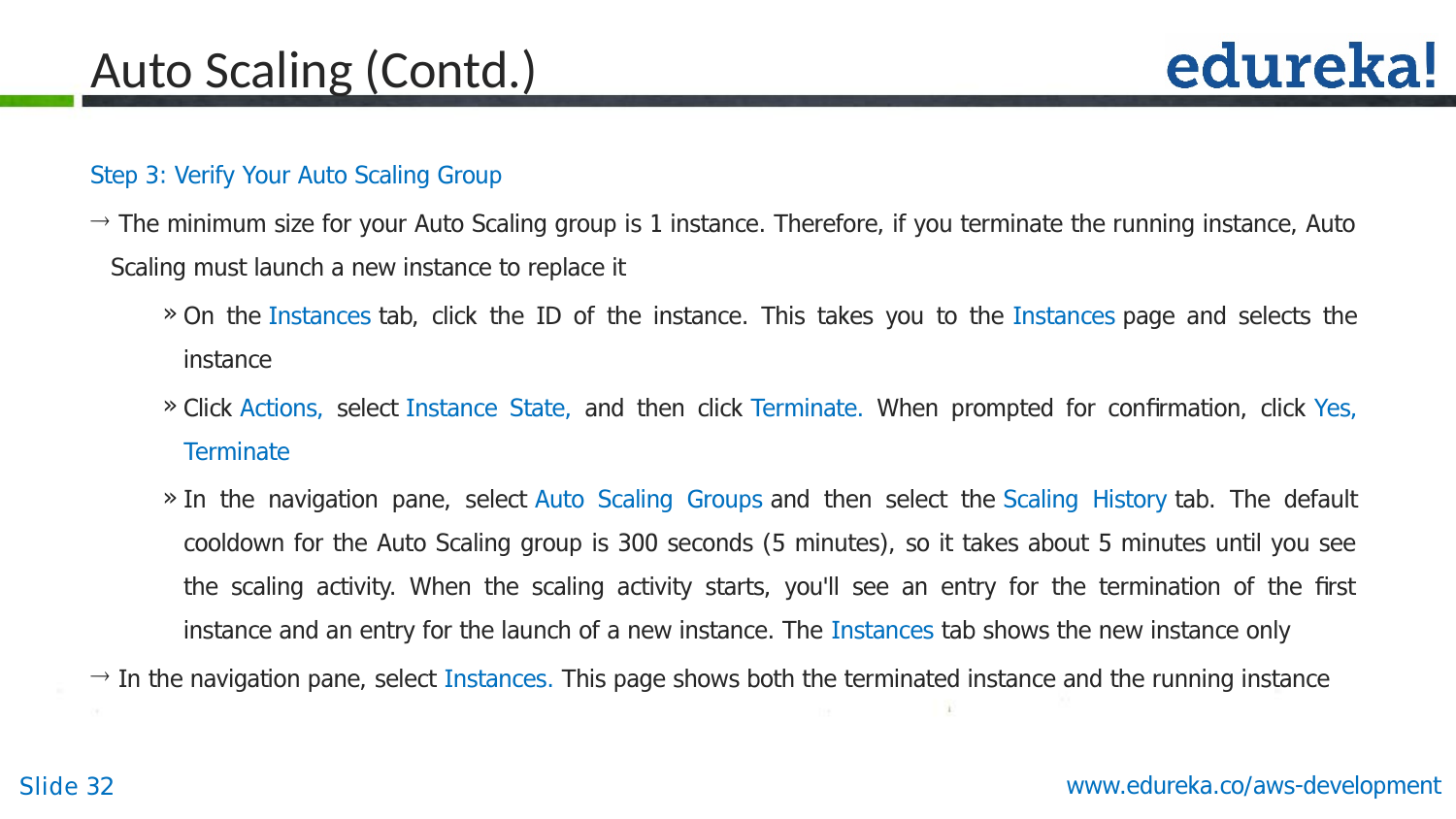

# Auto Scaling (Contd.)
Step 3: Verify Your Auto Scaling Group
 The minimum size for your Auto Scaling group is 1 instance. Therefore, if you terminate the running instance, Auto Scaling must launch a new instance to replace it
On the Instances tab, click the ID of the instance. This takes you to the Instances page and selects the instance
Click Actions, select Instance State, and then click Terminate. When prompted for confirmation, click Yes, Terminate
In the navigation pane, select Auto Scaling Groups and then select the Scaling History tab. The default cooldown for the Auto Scaling group is 300 seconds (5 minutes), so it takes about 5 minutes until you see the scaling activity. When the scaling activity starts, you'll see an entry for the termination of the first instance and an entry for the launch of a new instance. The Instances tab shows the new instance only
 In the navigation pane, select Instances. This page shows both the terminated instance and the running instance